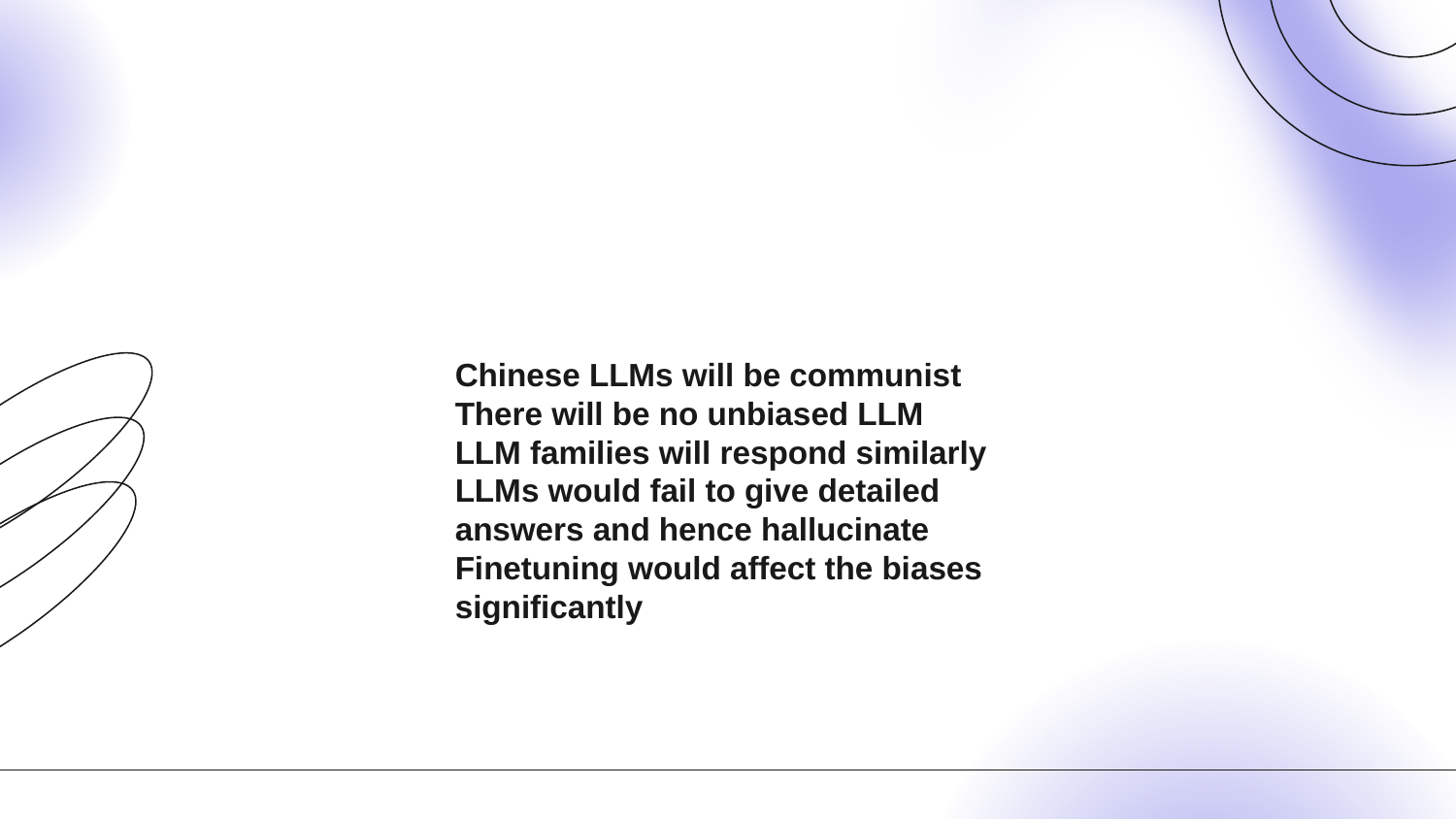

# Chinese LLMs will be communist There will be no unbiased LLM LLM families will respond similarly LLMs would fail to give detailed answers and hence hallucinate Finetuning would affect the biases significantly